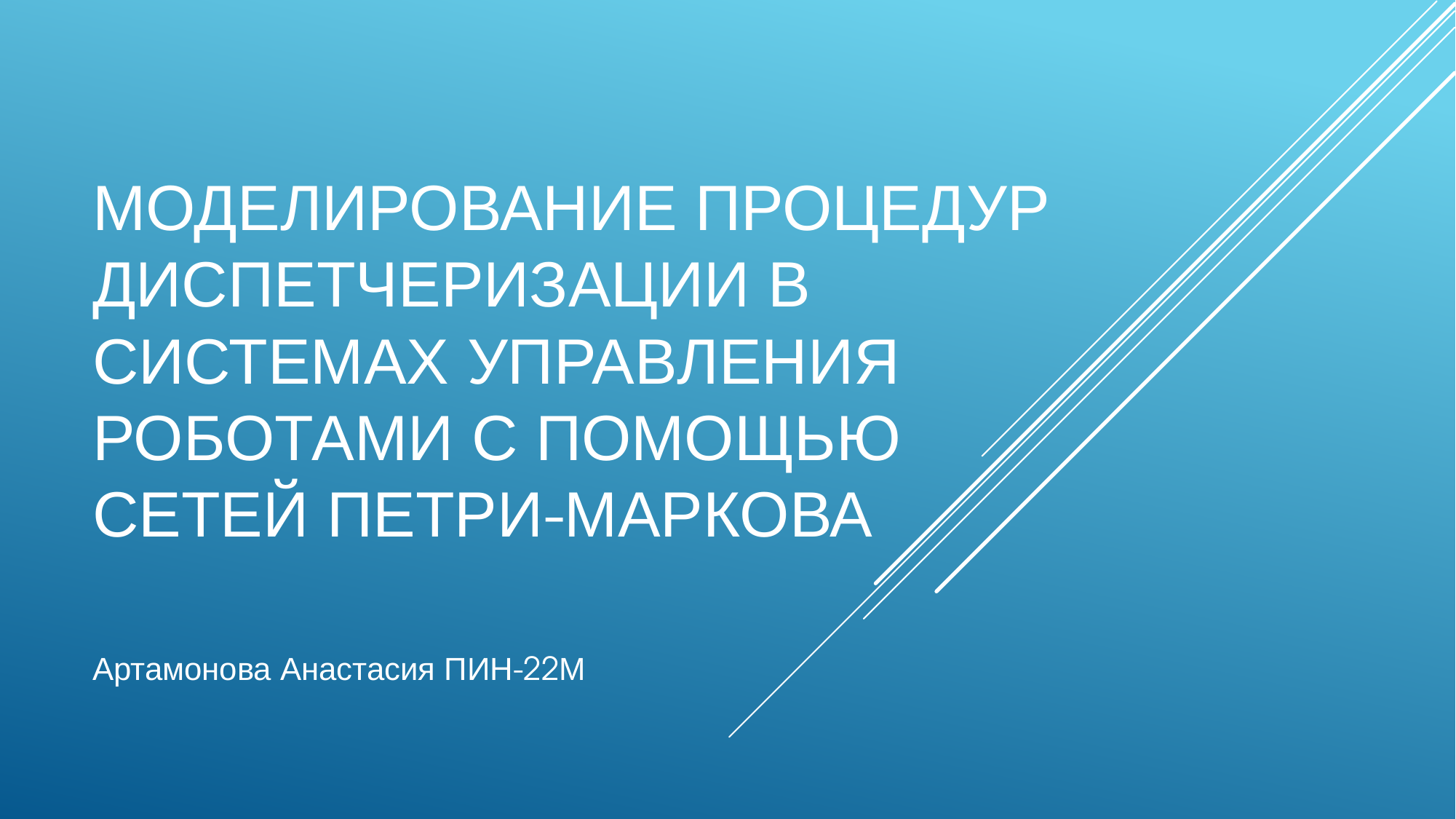

# Моделирование процедур диспетчеризации в системах управления роботами с помощью сетей Петри-Маркова
Артамонова Анастасия ПИН-22М